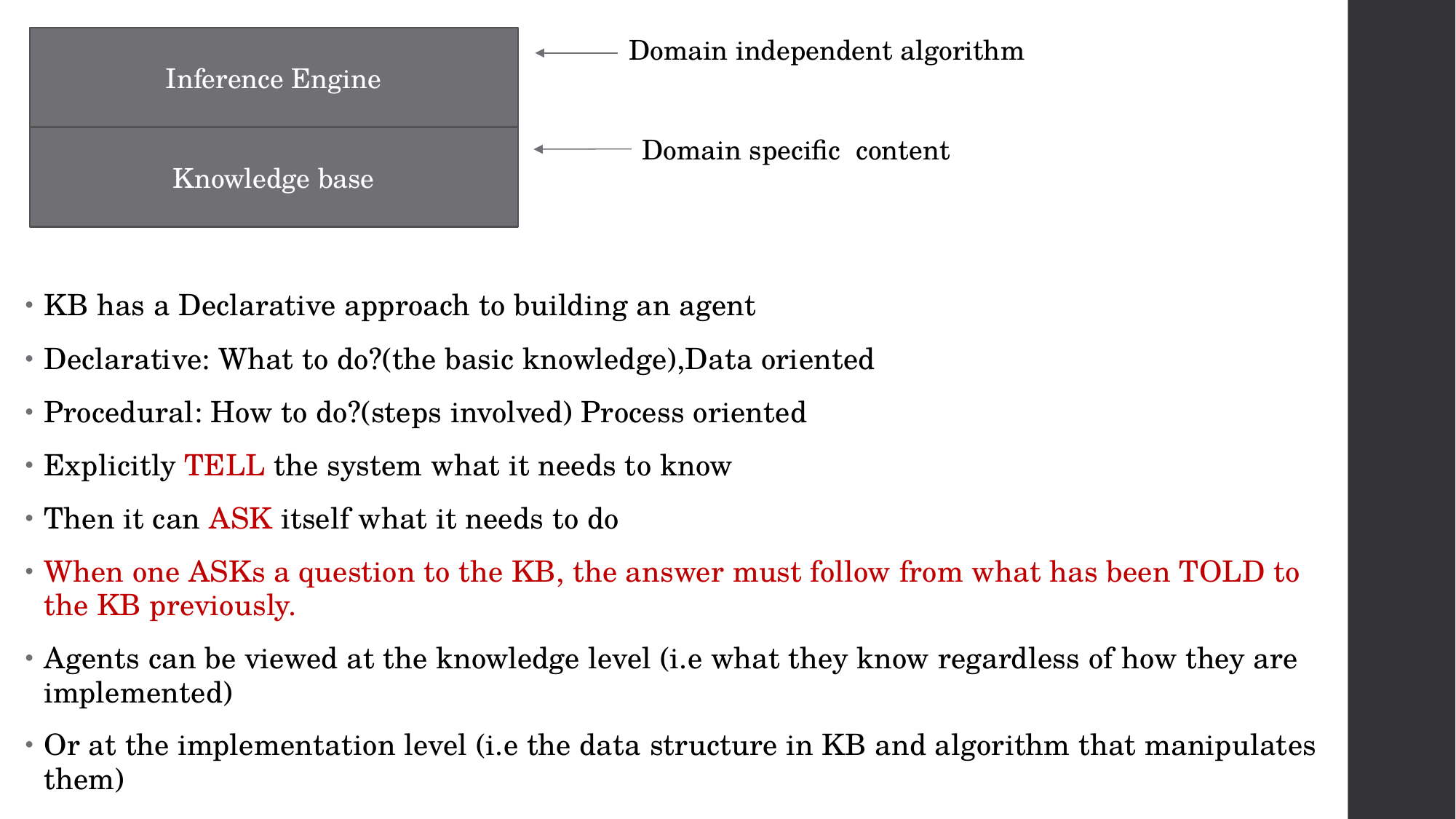

KB has a Declarative approach to building an agent
Declarative: What to do?(the basic knowledge),Data oriented
Procedural: How to do?(steps involved) Process oriented
Explicitly TELL the system what it needs to know
Then it can ASK itself what it needs to do
When one ASKs a question to the KB, the answer must follow from what has been TOLD to the KB previously.
Agents can be viewed at the knowledge level (i.e what they know regardless of how they are implemented)
Or at the implementation level (i.e the data structure in KB and algorithm that manipulates them)
Inference Engine
Domain independent algorithm
Knowledge base
Domain specific  content